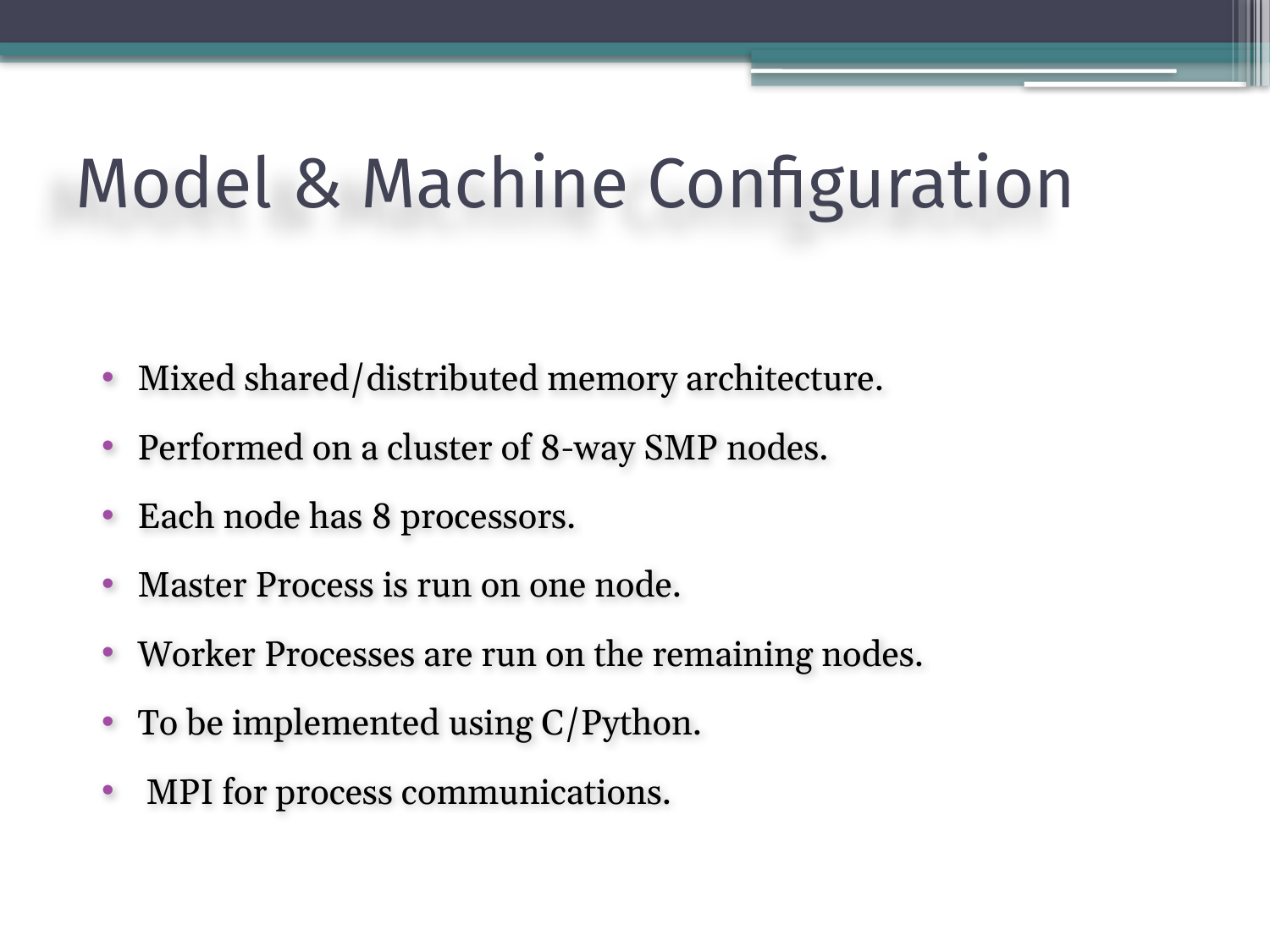

# Model & Machine Configuration
Mixed shared/distributed memory architecture.
Performed on a cluster of 8-way SMP nodes.
Each node has 8 processors.
Master Process is run on one node.
Worker Processes are run on the remaining nodes.
To be implemented using C/Python.
 MPI for process communications.